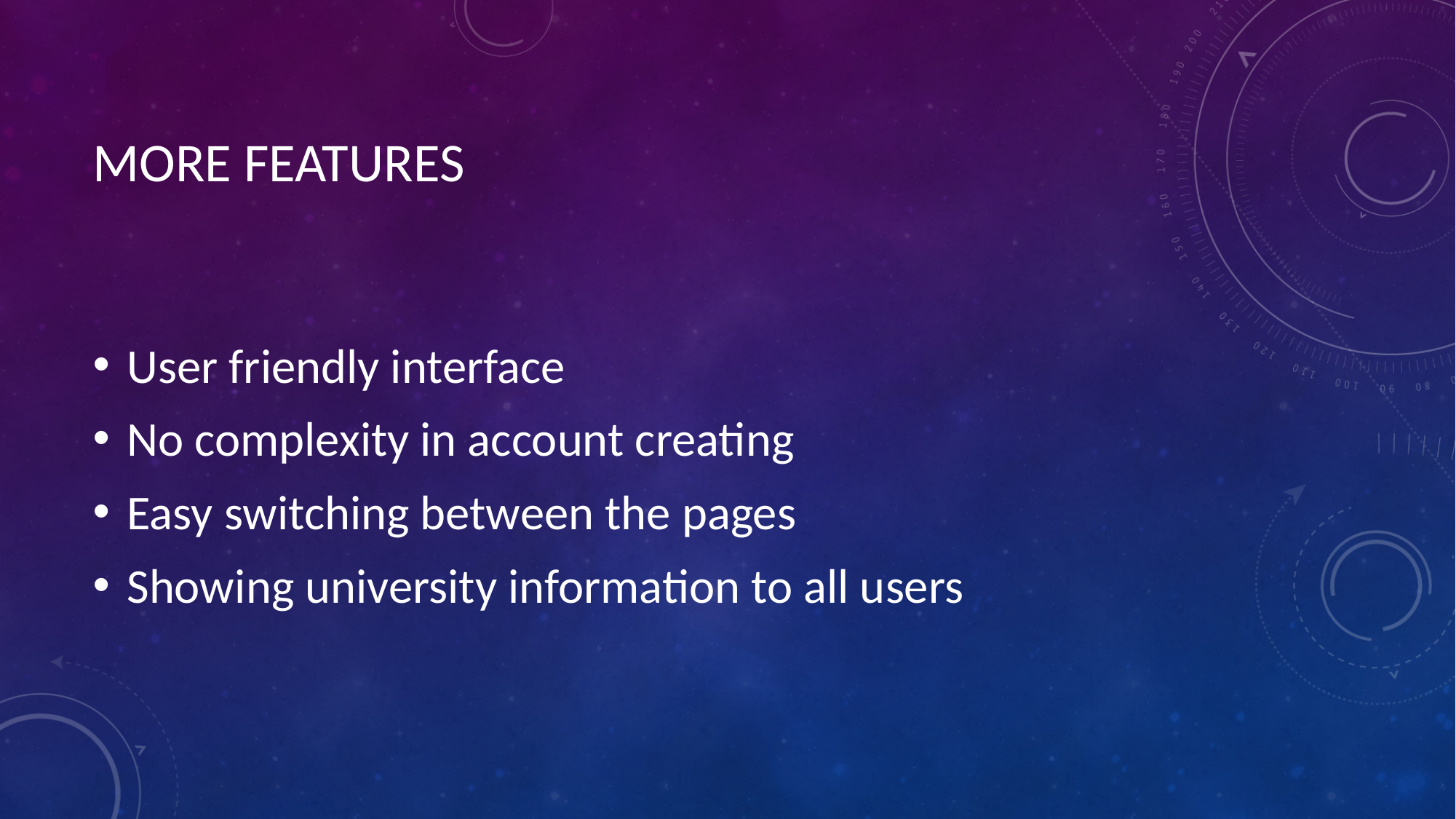

# More features
User friendly interface
No complexity in account creating
Easy switching between the pages
Showing university information to all users